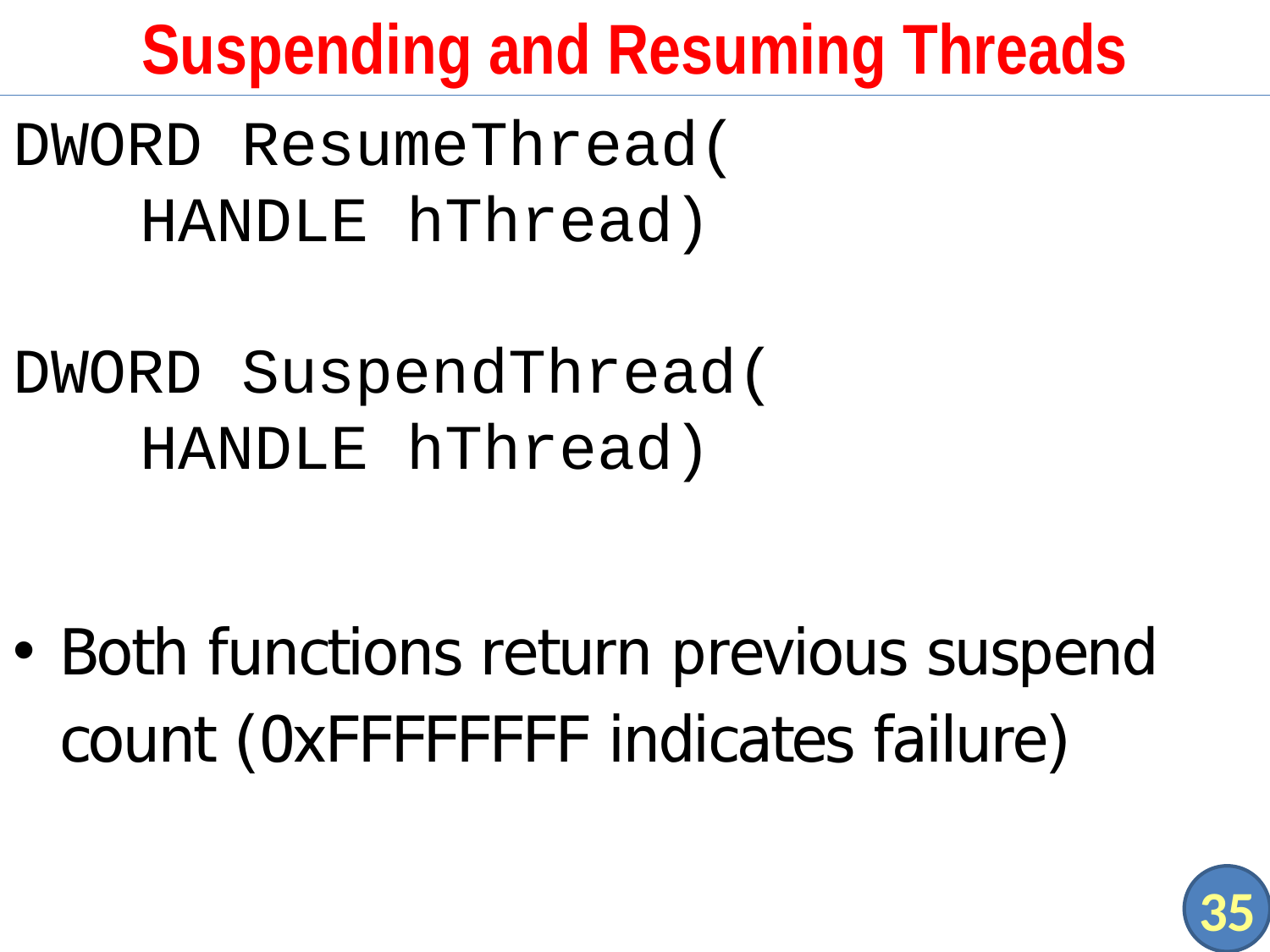

# Suspending and Resuming Threads
DWORD ResumeThread(
	HANDLE hThread)

DWORD SuspendThread(
	HANDLE hThread)

Both functions return previous suspend count (0xFFFFFFFF indicates failure)

35